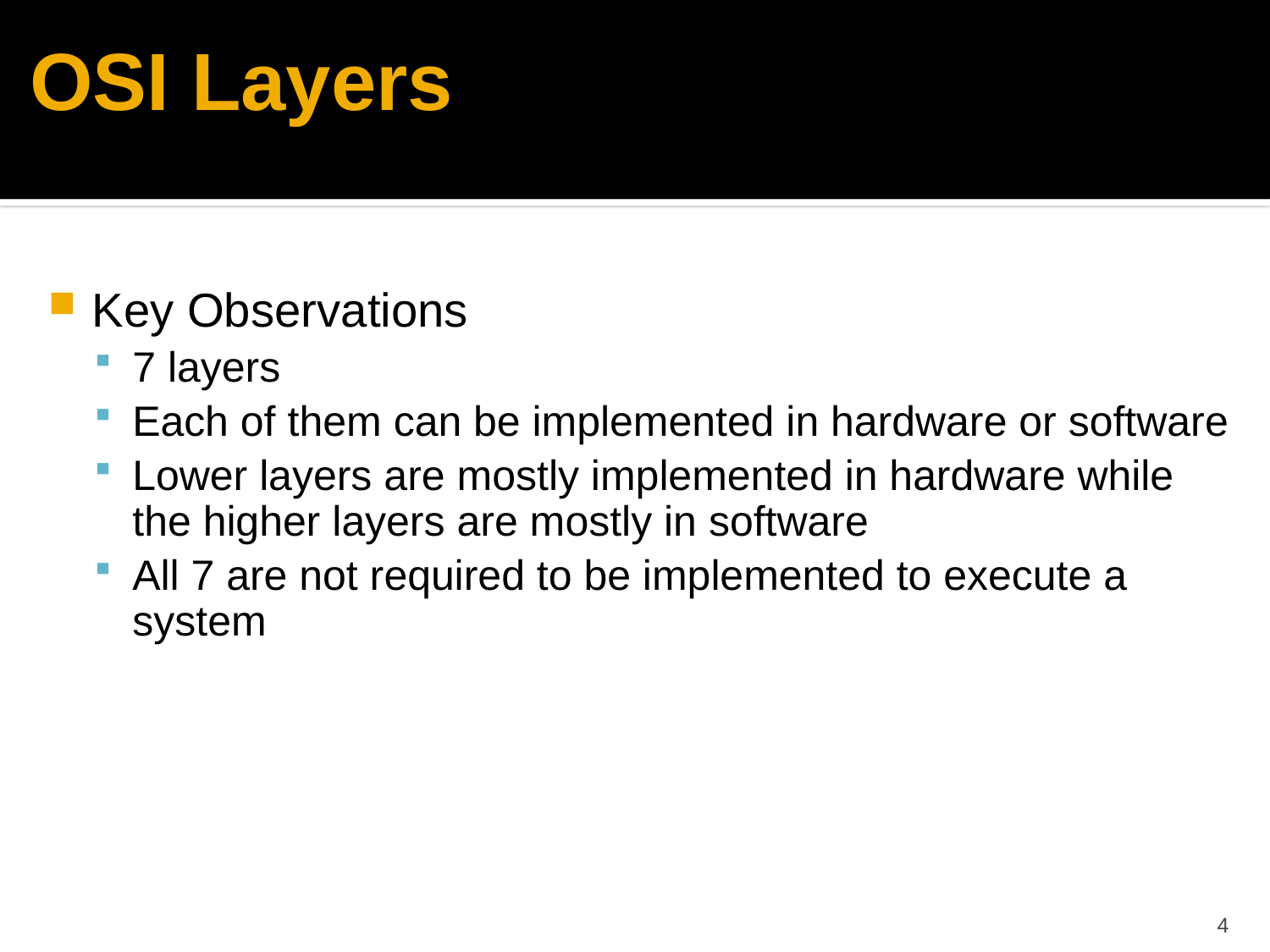

# OSI Layers

Key Observations
7 layers
Each of them can be implemented in hardware or software
Lower layers are mostly implemented in hardware while the higher layers are mostly in software
All 7 are not required to be implemented to execute a system
4